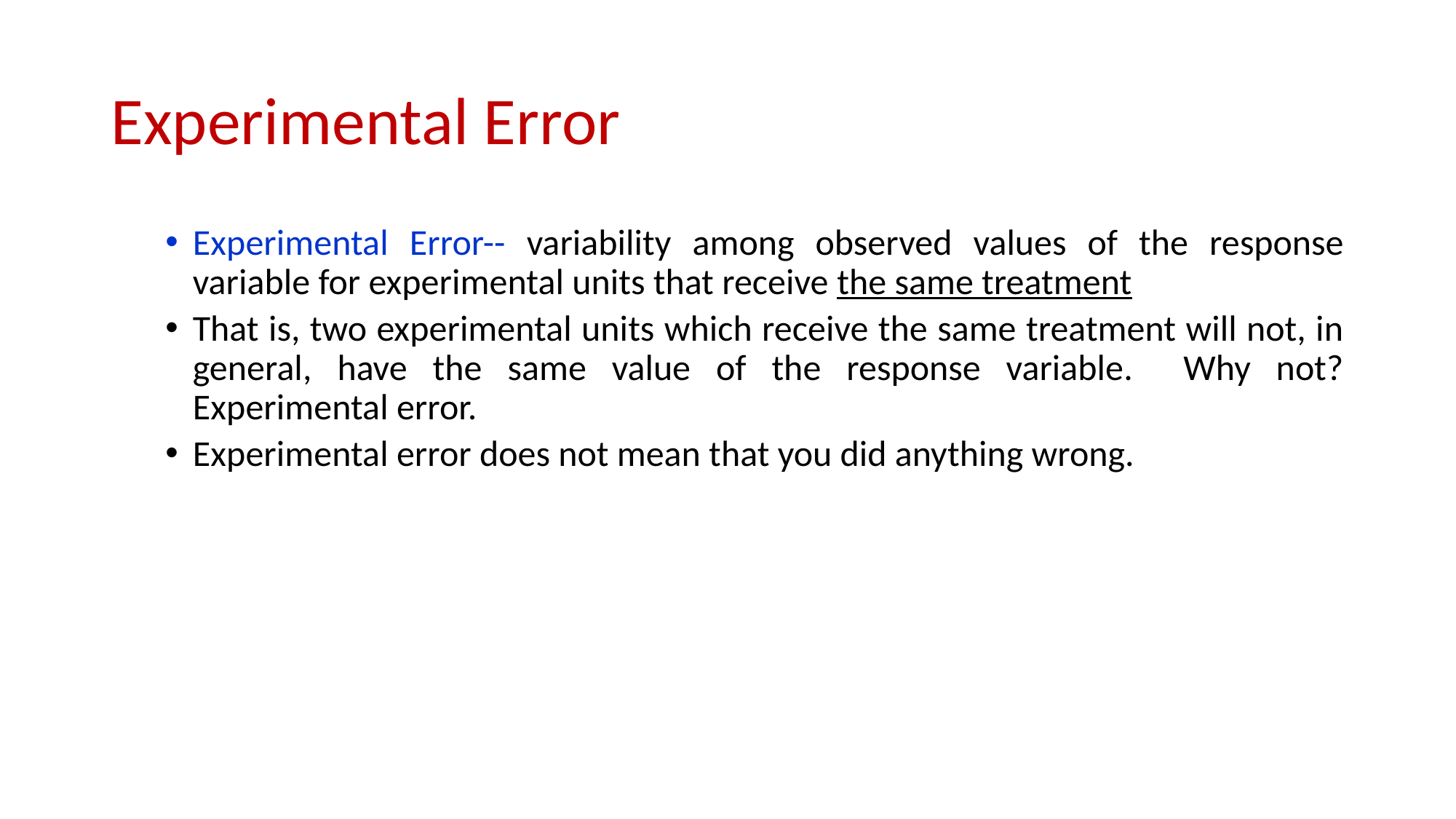

# Experimental Error
Experimental Error-- variability among observed values of the response variable for experimental units that receive the same treatment
That is, two experimental units which receive the same treatment will not, in general, have the same value of the response variable.  Why not? Experimental error.
Experimental error does not mean that you did anything wrong.